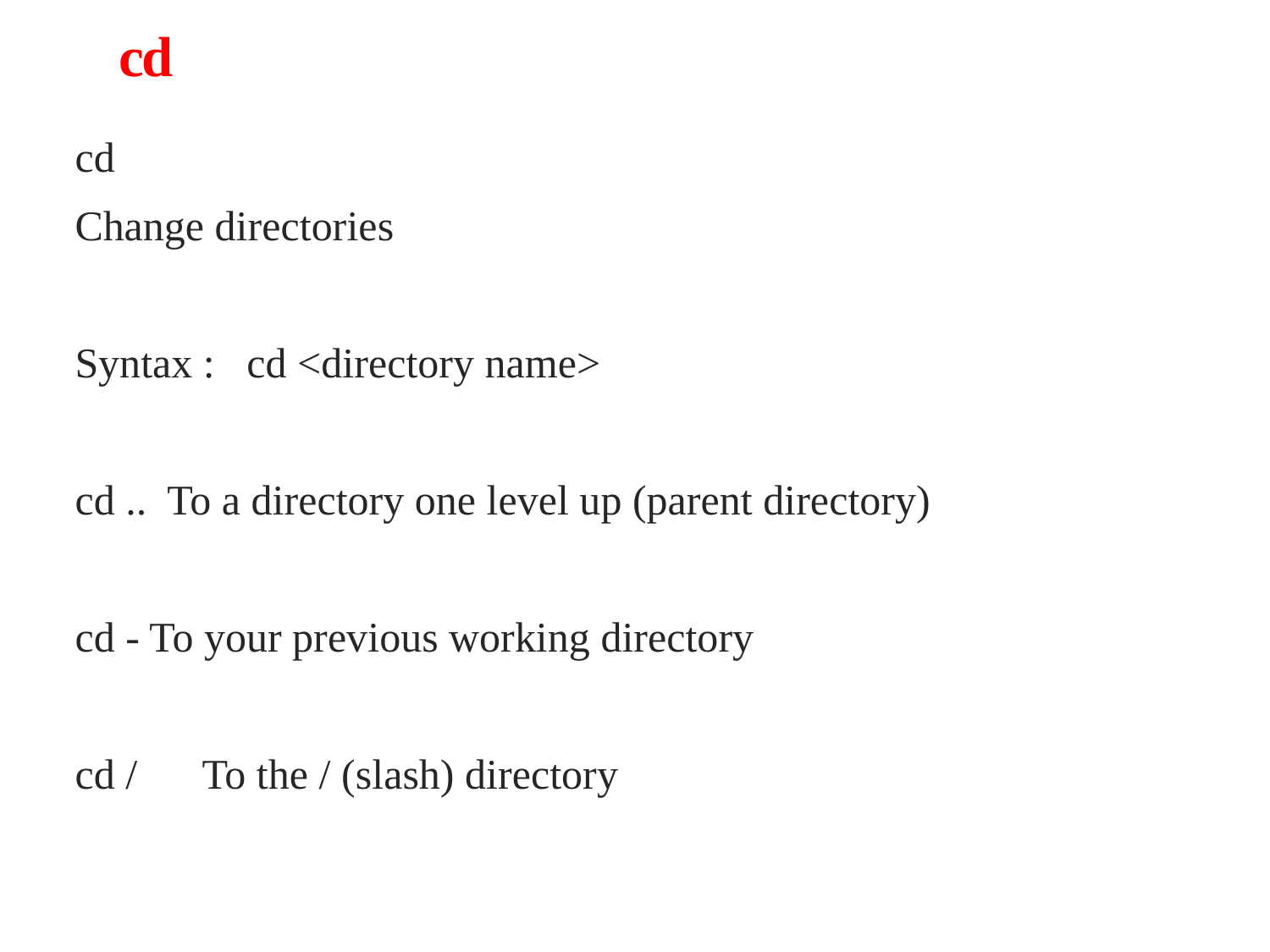

# cd
cd
Change directories

Syntax :   cd <directory name>

cd ..  To a directory one level up (parent directory)

cd - To your previous working directory

cd /	To the / (slash) directory